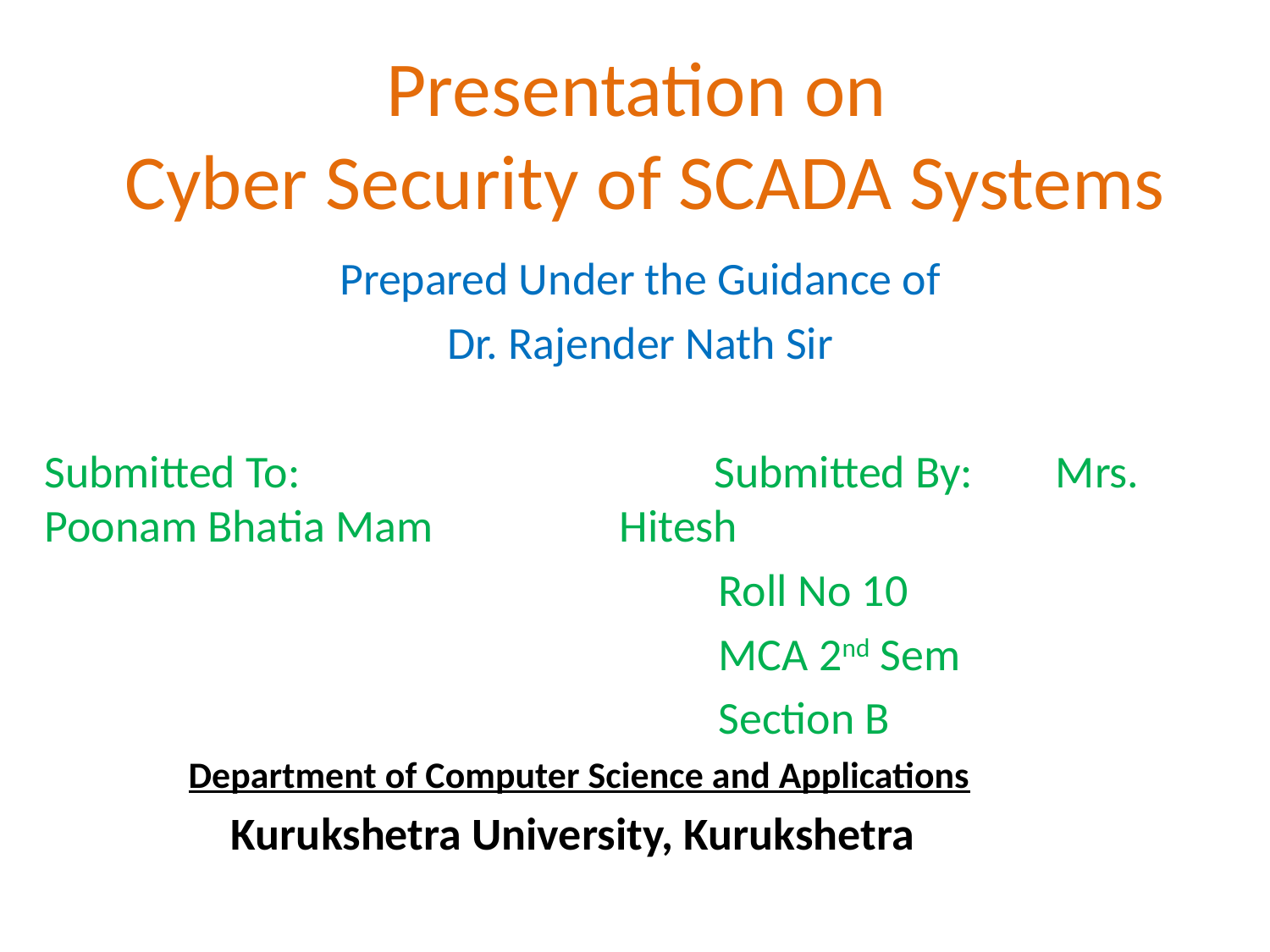

# Presentation on Cyber Security of SCADA Systems
Prepared Under the Guidance of
Dr. Rajender Nath Sir

Submitted To:                                        Submitted By:        Mrs. Poonam Bhatia Mam                  Hitesh
                                                                 Roll No 10
                                                                 MCA 2nd Sem
                                                                 Section B
                 Department of Computer Science and Applications
                  Kurukshetra University, Kurukshetra